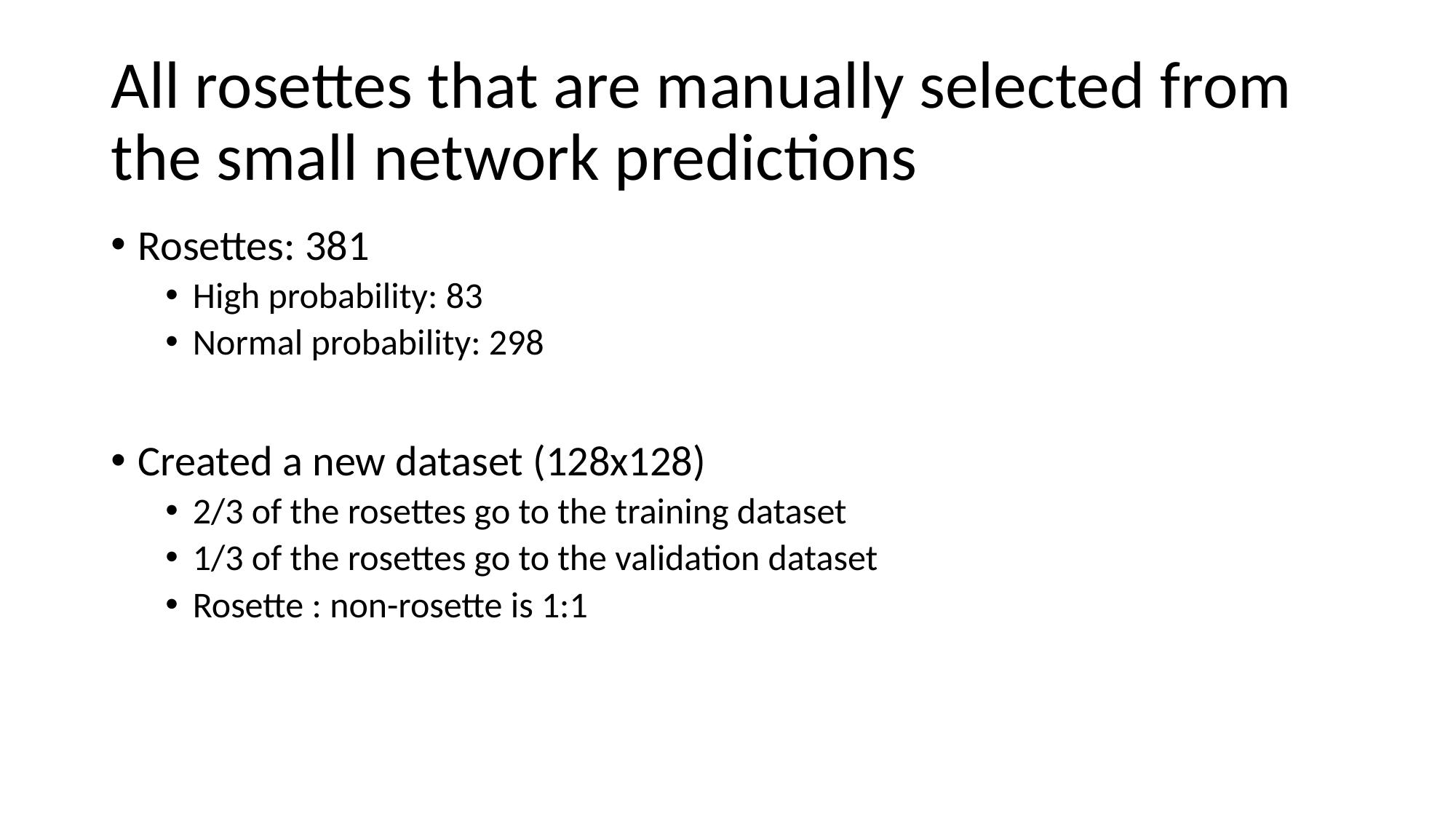

# All rosettes that are manually selected from the small network predictions
Rosettes: 381
High probability: 83
Normal probability: 298

Created a new dataset (128x128)
2/3 of the rosettes go to the training dataset
1/3 of the rosettes go to the validation dataset
Rosette : non-rosette is 1:1